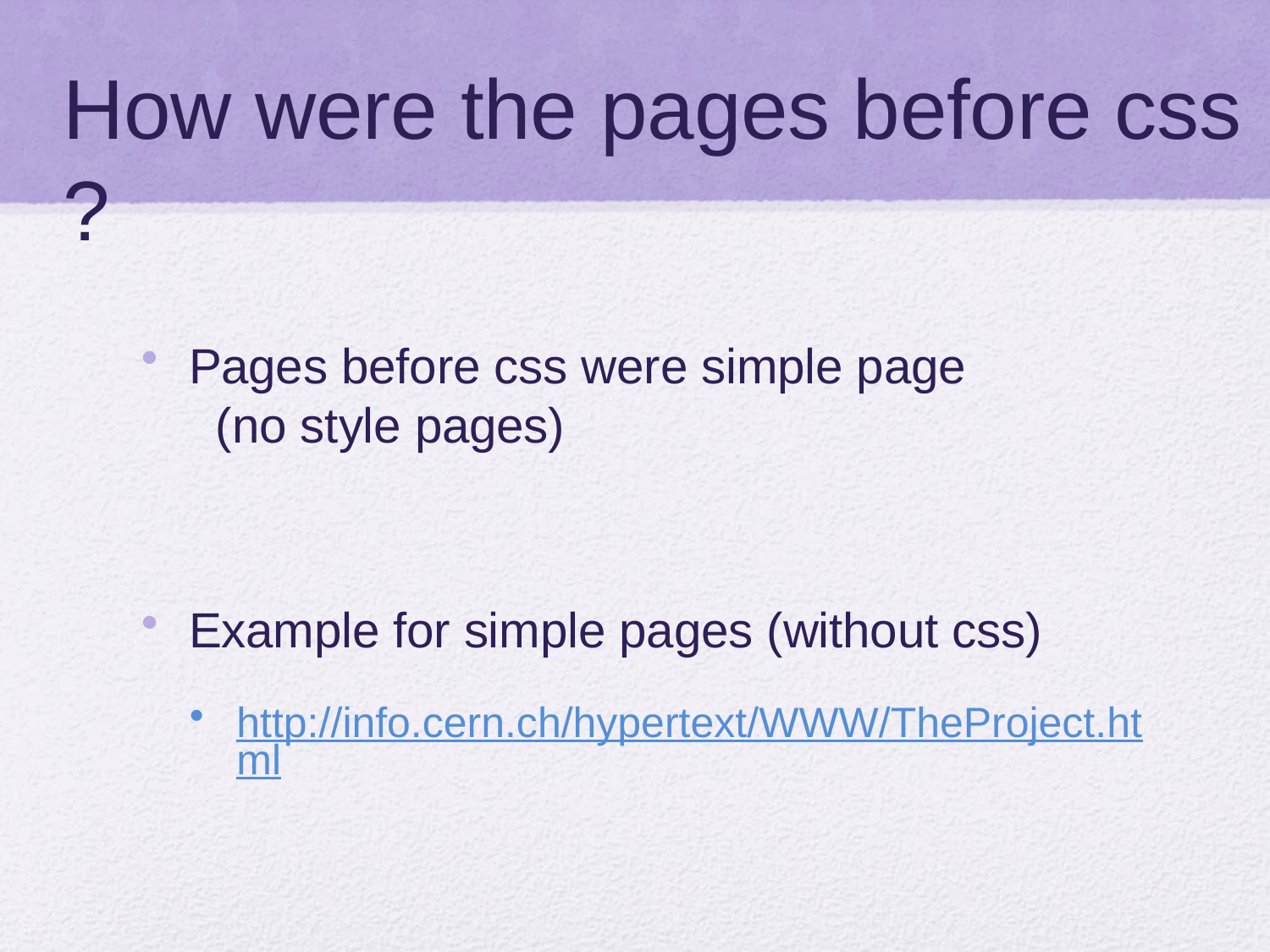

# How were the pages before css ?
Pages before css were simple page                 (no style pages)

Example for simple pages (without css)
http://info.cern.ch/hypertext/WWW/TheProject.html